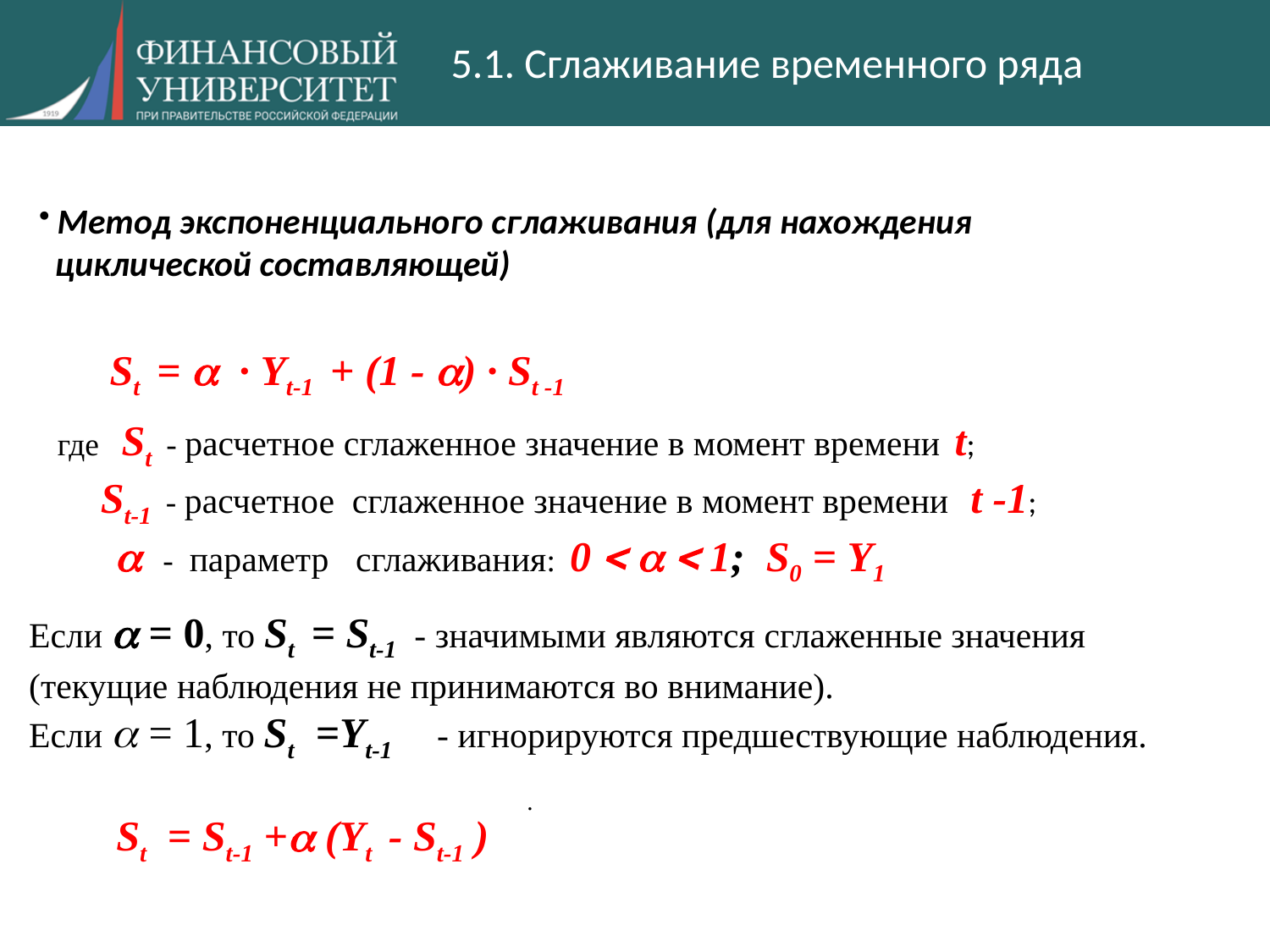

# 5.1. Сглаживание временного ряда

 Метод экспоненциального сглаживания (для нахождения
  циклической составляющей)
St  = α  · Yt-1  + (1 - α) · St -1
где   St  - расчетное сглаженное значение в момент времени  t;
      St-1  - расчетное  сглаженное значение в момент времени   t -1;
        α  -  параметр   сглаживания:  0 < α < 1;  S0 = Y1
Если α = 0, то St  = St-1  - значимыми являются сглаженные значения (текущие наблюдения не принимаются во внимание).
Если α = 1, то St  =Yt-1     - игнорируются предшествующие наблюдения.
.
St  = St-1 +α (Yt  - St-1 )